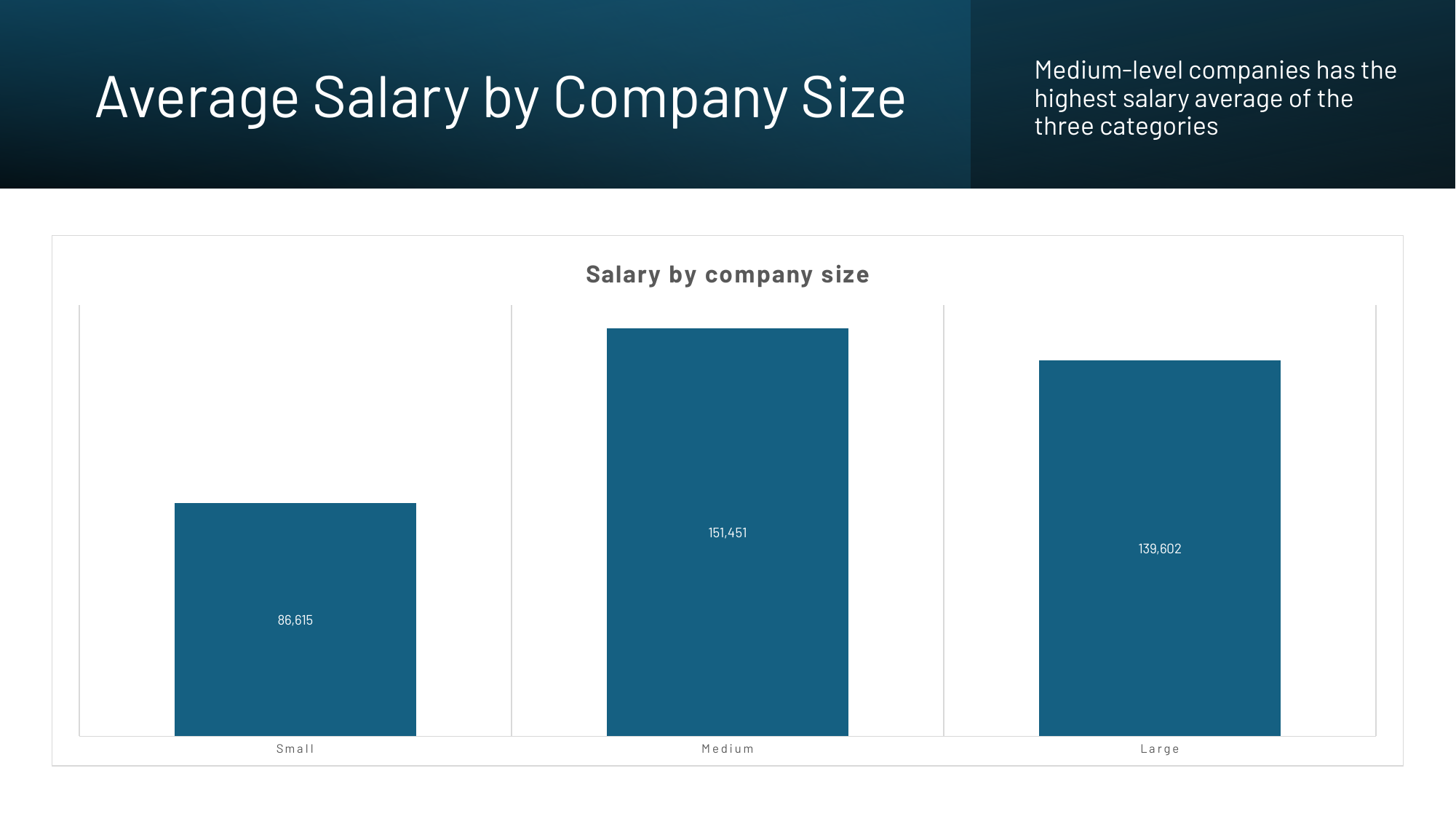

# Average Salary by Company Size
Medium-level companies has the highest salary average of the three categories

### Chart: Salary by company size

| Category | Total |
|---|---|
| Small | 86614.56906077349 |
| Medium | 151450.53539564137 |
| Large | 139602.46083418108 |